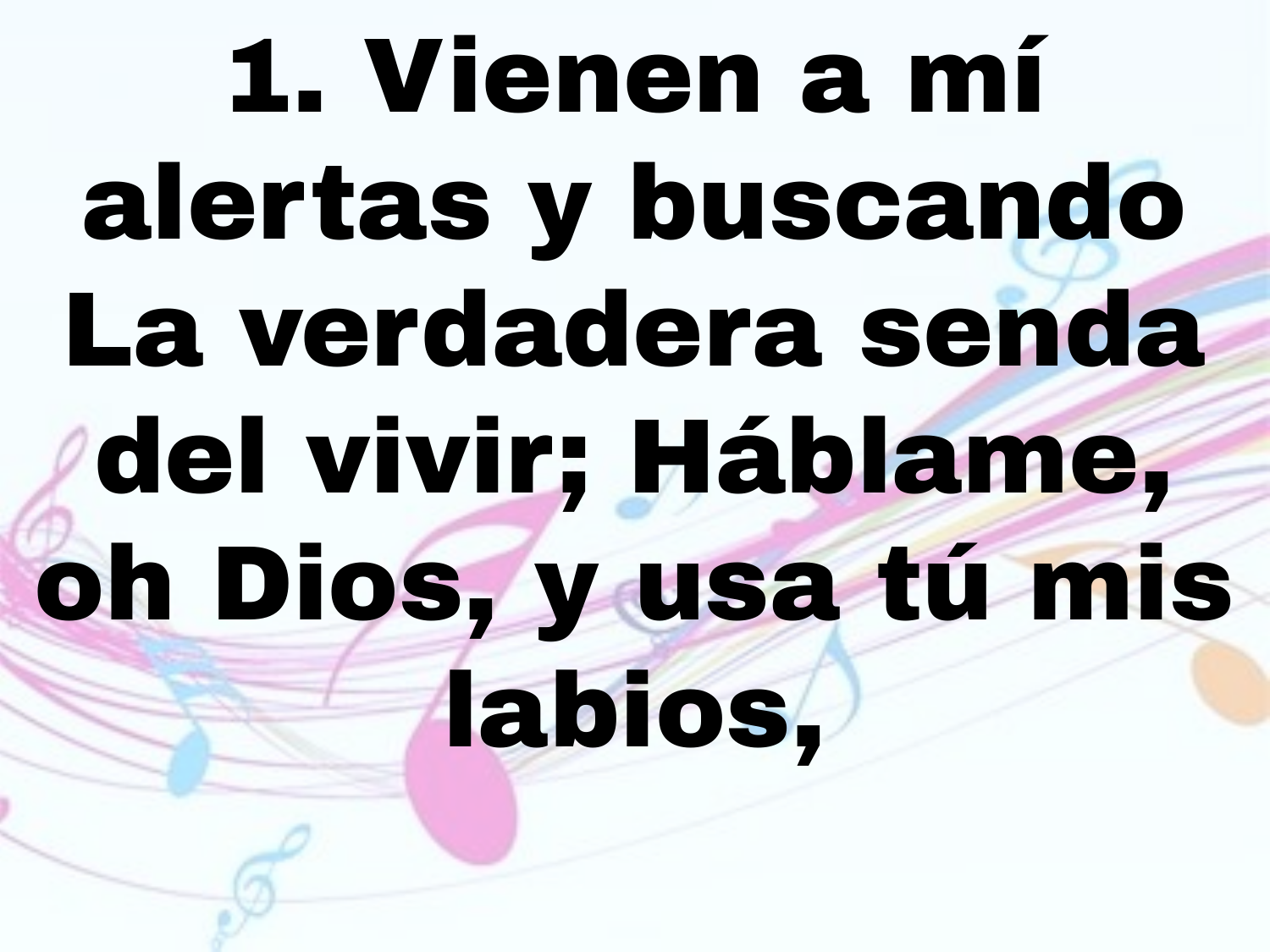

1. Vienen a mí alertas y buscando La verdadera senda del vivir; Háblame, oh Dios, y usa tú mis labios,